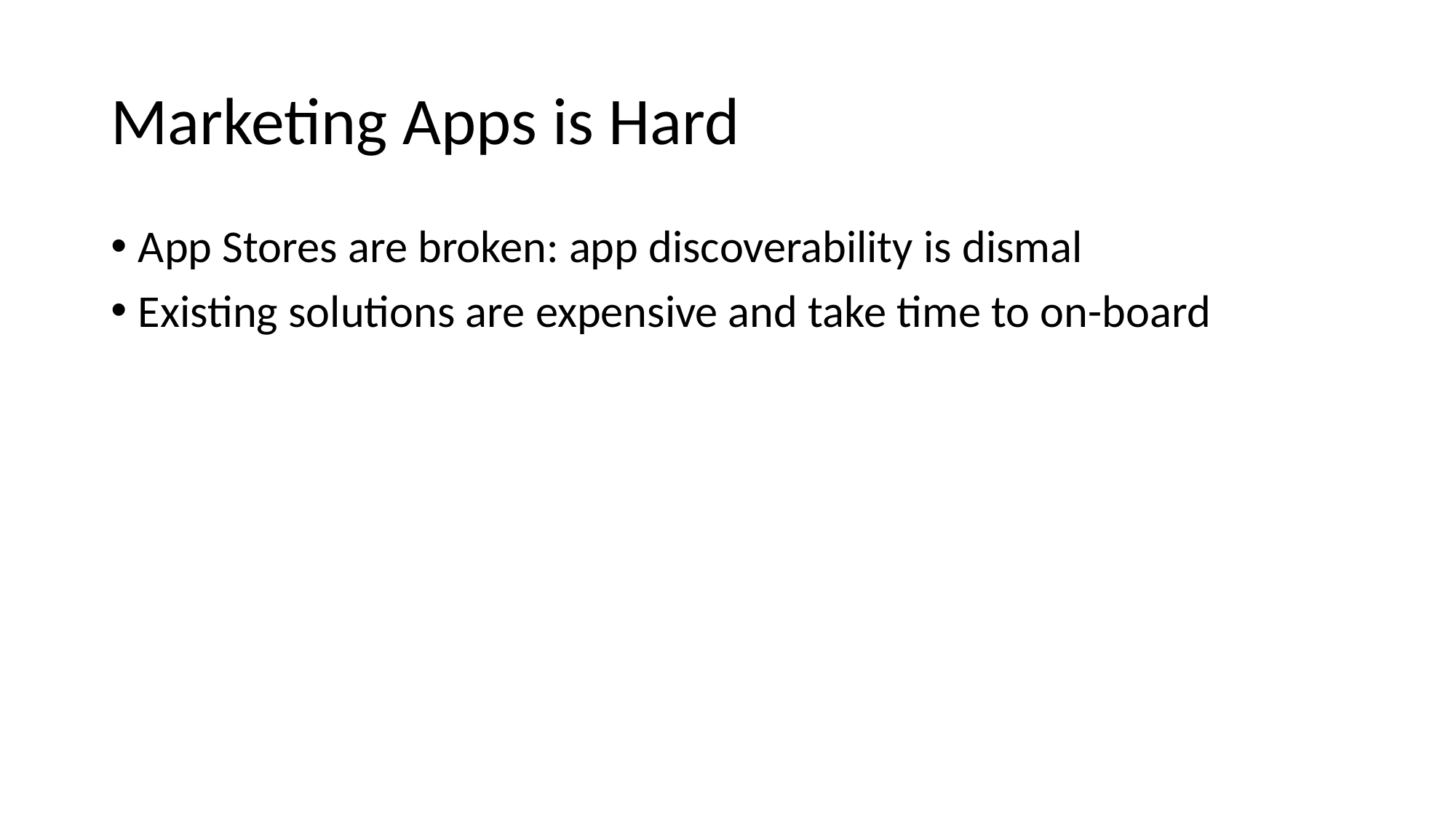

# Marketing Apps is Hard
App Stores are broken: app discoverability is dismal
Existing solutions are expensive and take time to on-board